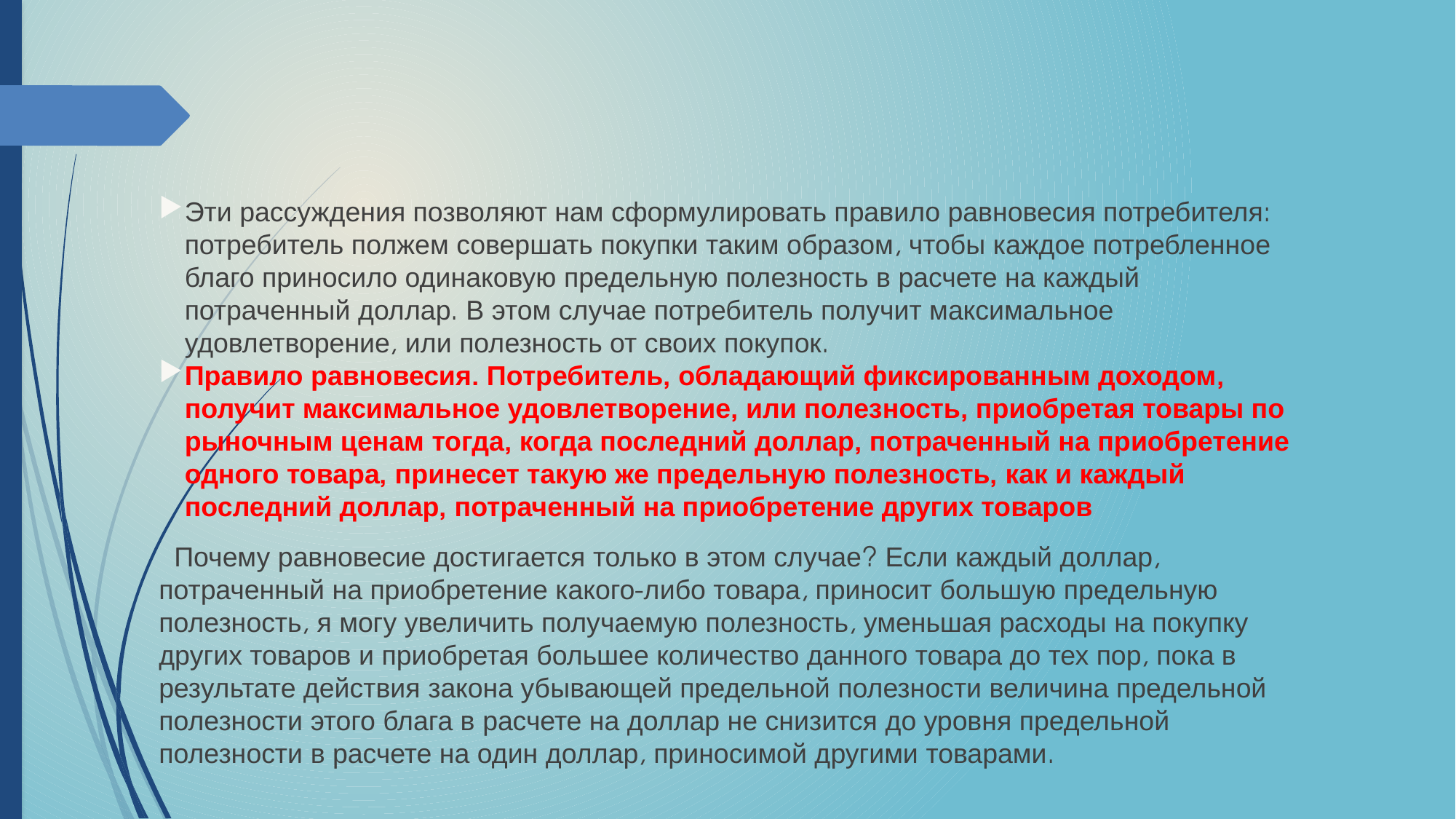

Эти рассуждения позволяют нам сформулировать правило равновесия потребителя: потребитель полжем совершать покупки таким образом, чтобы каждое потребленное благо приносило одинаковую предельную полезность в расчете на каждый потраченный доллар. В этом случае потребитель получит максимальное удовлетворение, или полезность от своих покупок.
Правило равновесия. Потребитель, обладающий фиксированным доходом, получит максимальное удовлетворение, или полезность, приобретая товары по рыночным ценам тогда, когда последний доллар, потраченный на приобретение одного товара, принесет такую же предельную полезность, как и каждый последний доллар, потраченный на приобретение других товаров
  Почему равновесие достигается только в этом случае? Если каждый доллар, потраченный на приобретение какого-либо товара, приносит большую предельную полезность, я могу увеличить получаемую полезность, уменьшая расходы на покупку других товаров и приобретая большее количество данного товара до тех пор, пока в результате действия закона убывающей предельной полезности величина предельной полезности этого блага в расчете на доллар не снизится до уровня предельной полезности в расчете на один доллар, приносимой другими товарами.